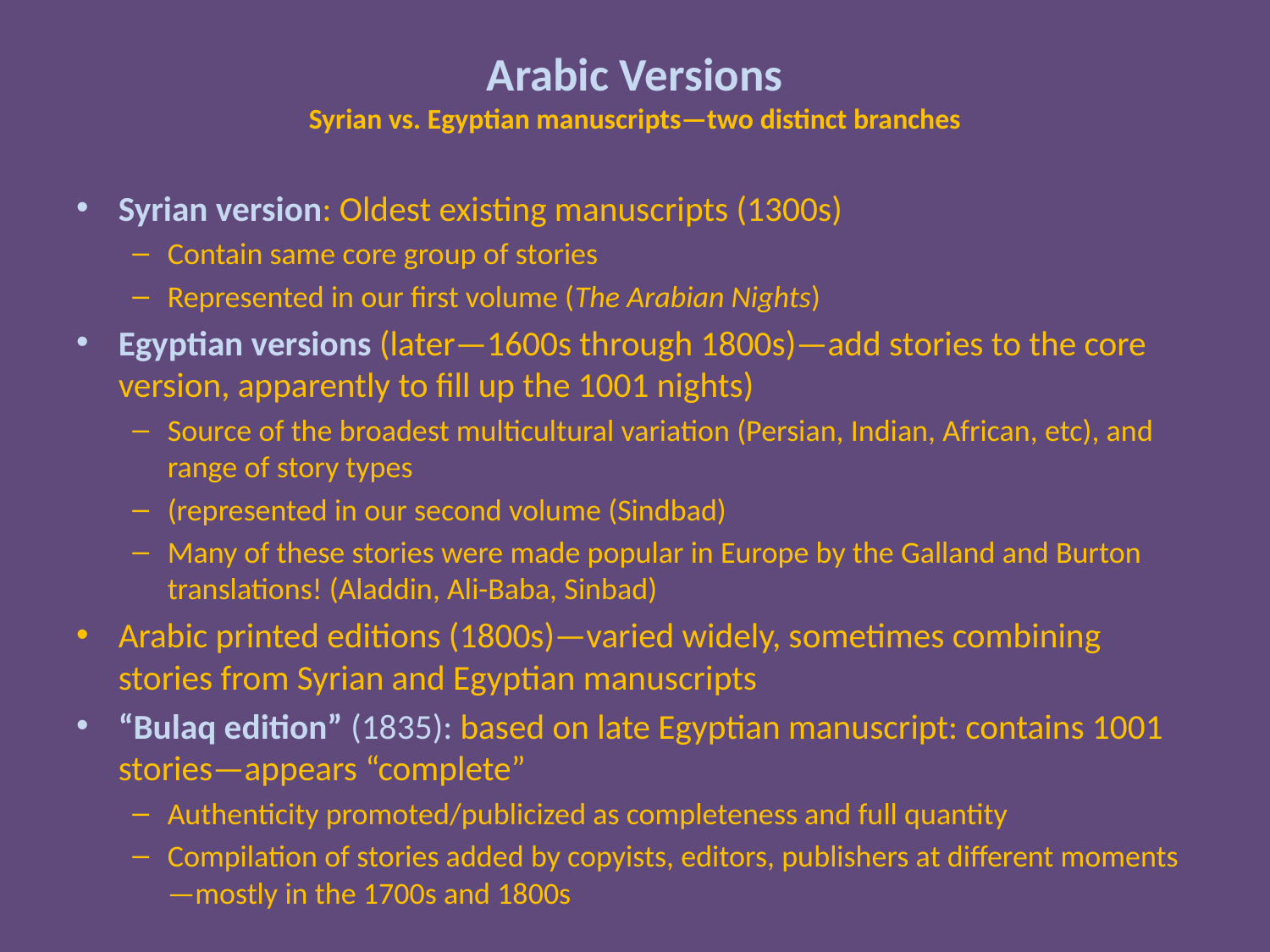

# Arabic Versions Syrian vs. Egyptian manuscripts—two distinct branches
Syrian version: Oldest existing manuscripts (1300s)
Contain same core group of stories
Represented in our first volume (The Arabian Nights)
Egyptian versions (later—1600s through 1800s)—add stories to the core version, apparently to fill up the 1001 nights)
Source of the broadest multicultural variation (Persian, Indian, African, etc), and range of story types
(represented in our second volume (Sindbad)
Many of these stories were made popular in Europe by the Galland and Burton translations! (Aladdin, Ali-Baba, Sinbad)
Arabic printed editions (1800s)—varied widely, sometimes combining stories from Syrian and Egyptian manuscripts
“Bulaq edition” (1835): based on late Egyptian manuscript: contains 1001 stories—appears “complete”
Authenticity promoted/publicized as completeness and full quantity
Compilation of stories added by copyists, editors, publishers at different moments—mostly in the 1700s and 1800s